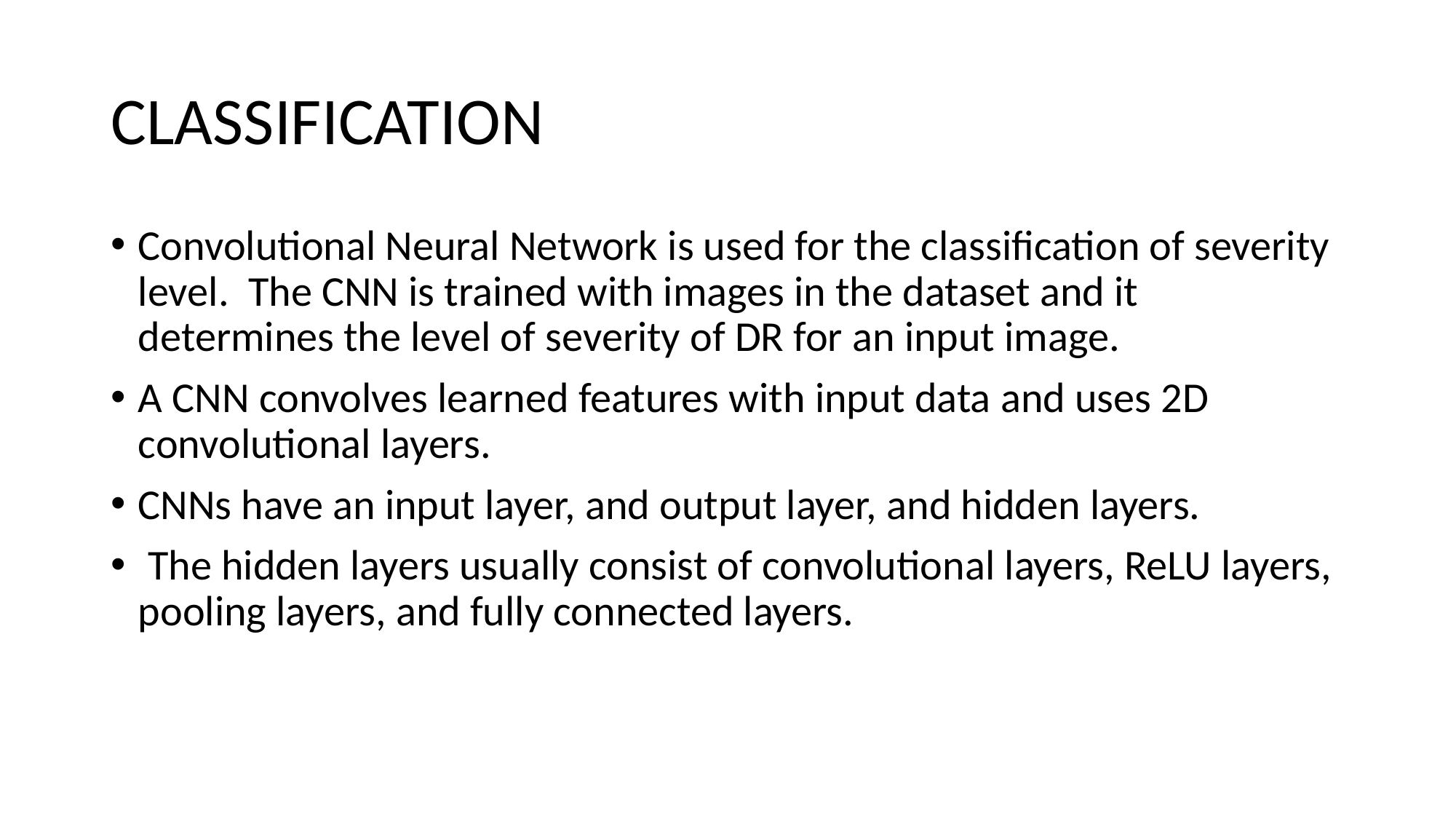

# CLASSIFICATION
Convolutional Neural Network is used for the classification of severity level.  The CNN is trained with images in the dataset and it determines the level of severity of DR for an input image.
A CNN convolves learned features with input data and uses 2D convolutional layers.
CNNs have an input layer, and output layer, and hidden layers.
 The hidden layers usually consist of convolutional layers, ReLU layers, pooling layers, and fully connected layers.